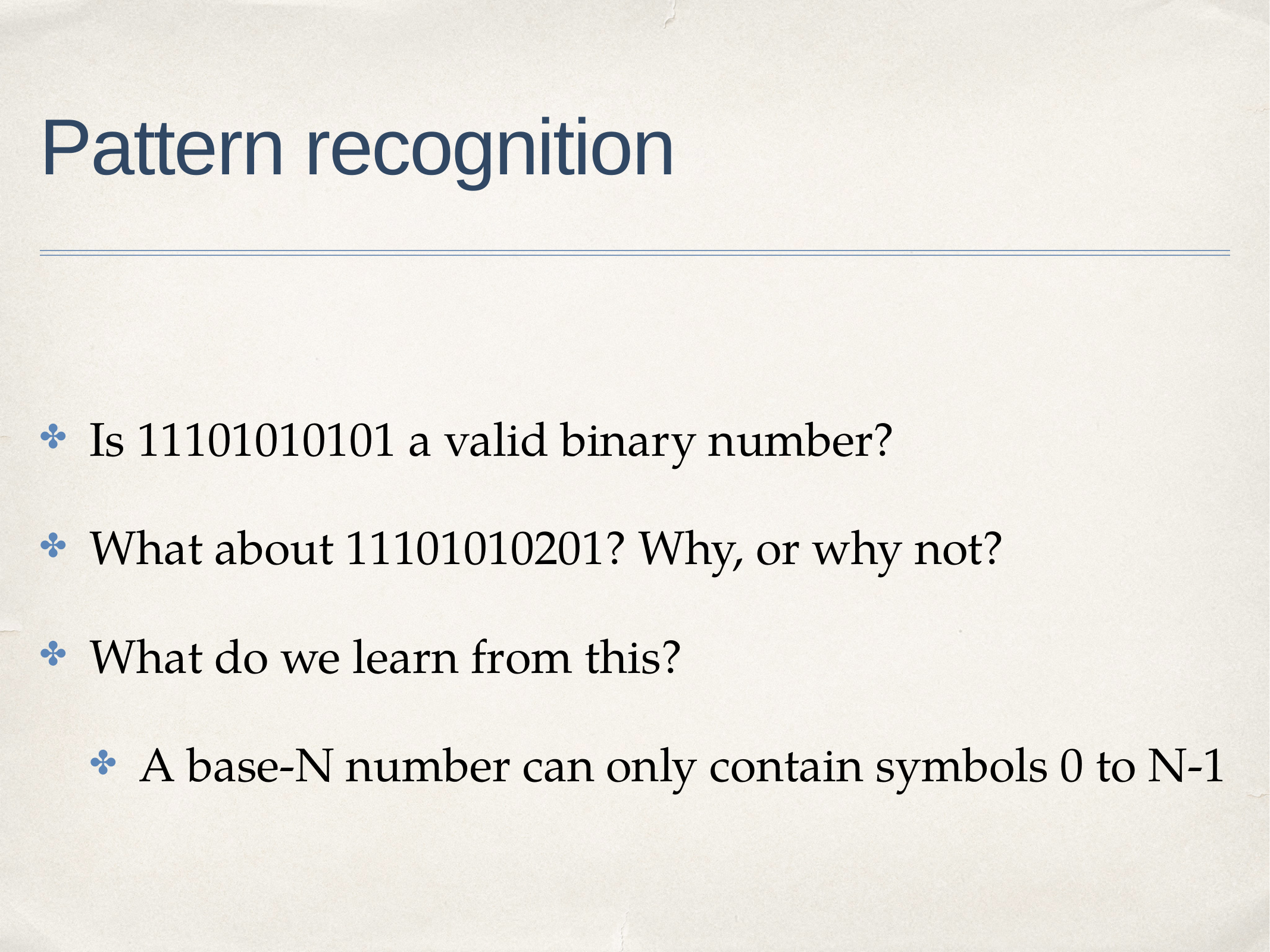

# Pattern recognition
Is 11101010101 a valid binary number?
What about 11101010201? Why, or why not?
What do we learn from this?
A base-N number can only contain symbols 0 to N-1